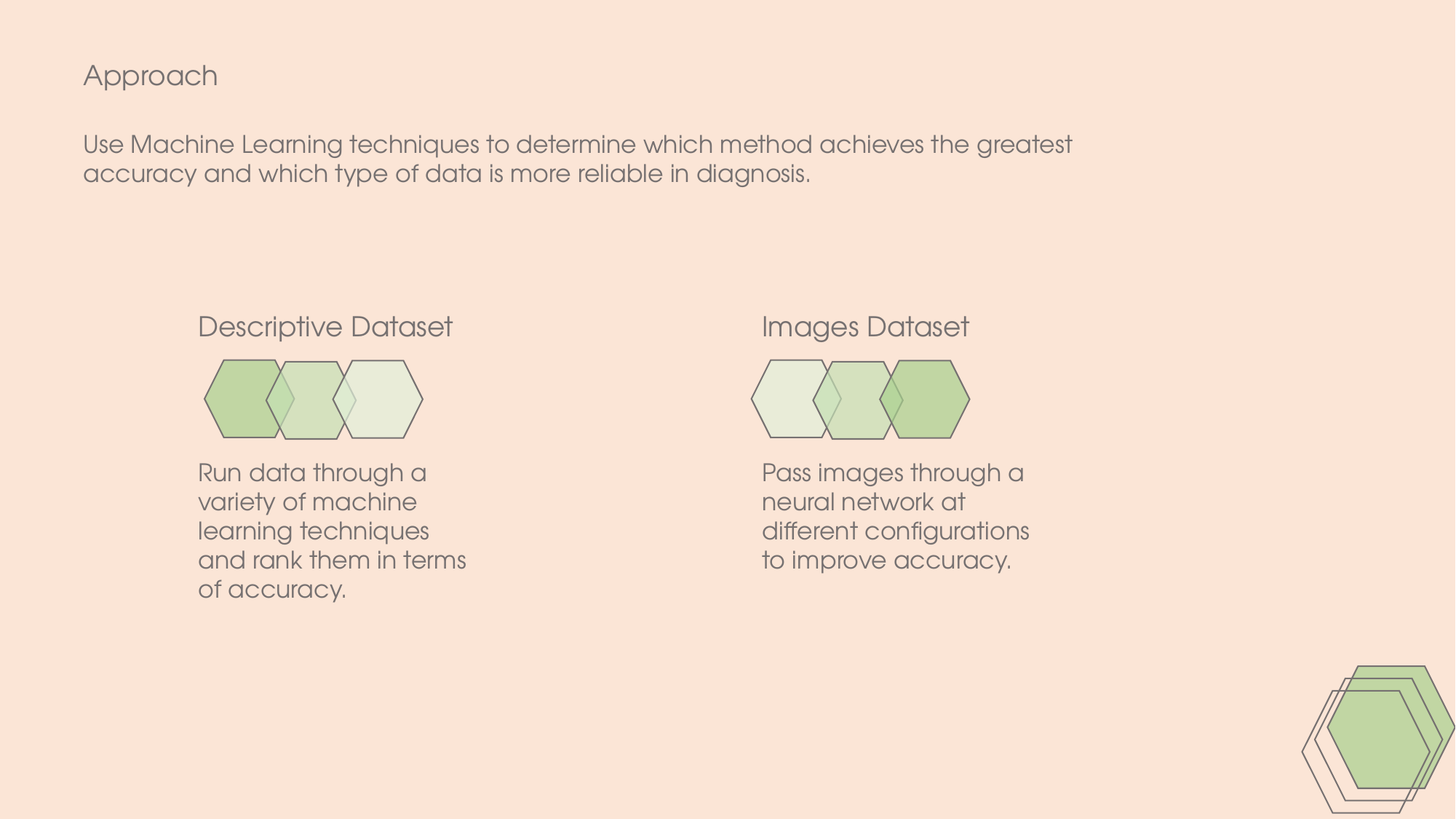

Approach
Use Machine Learning techniques to determine which method achieves the greatest accuracy and which type of data is more reliable in diagnosis.
Descriptive Dataset
Run data through a variety of machine learning techniques and rank them in terms of accuracy.

Images Dataset
Pass images through a neural network at different configurations to improve accuracy.